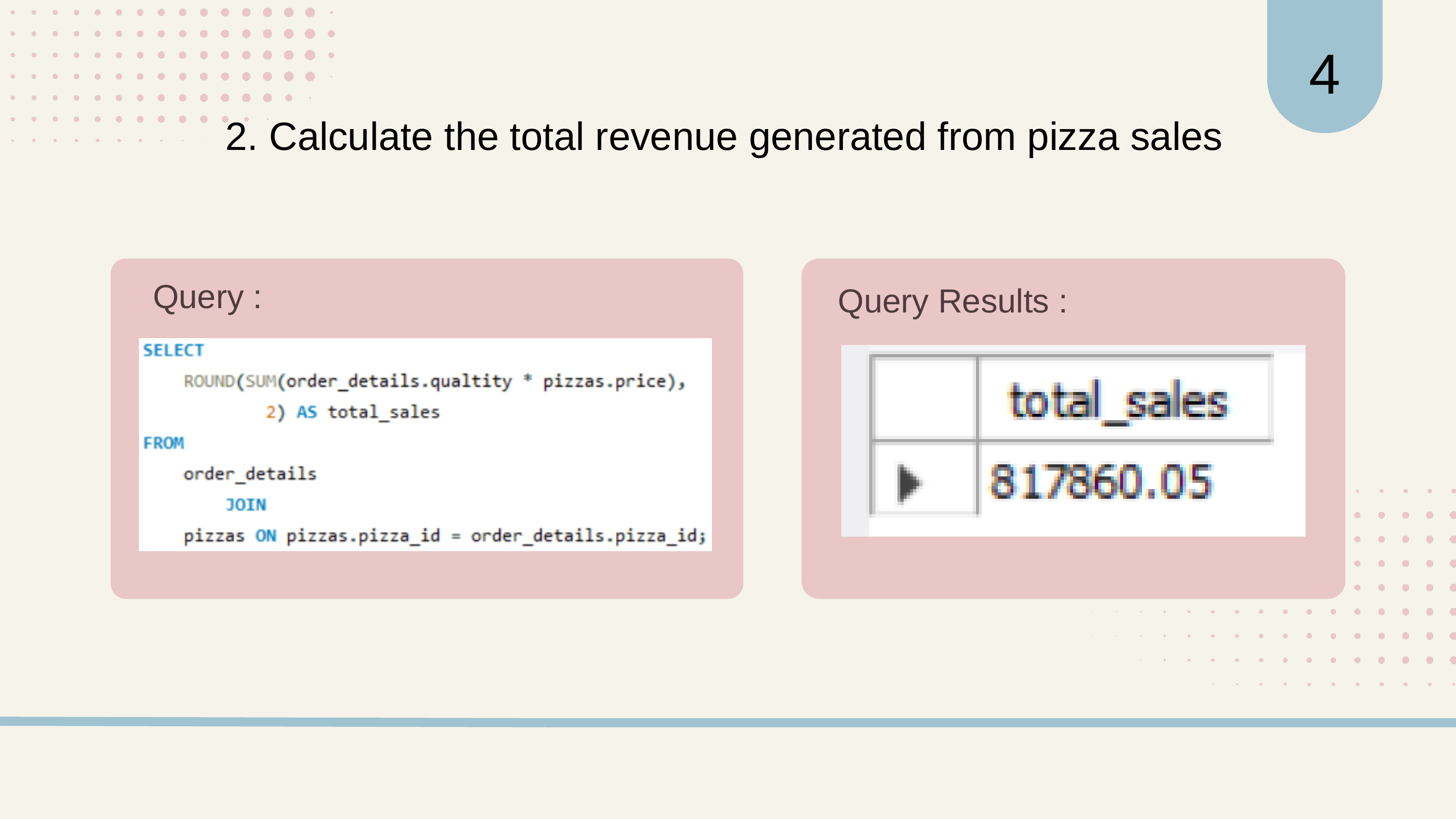

4

2. Calculate the total revenue generated from pizza sales

Query :
Query Results :